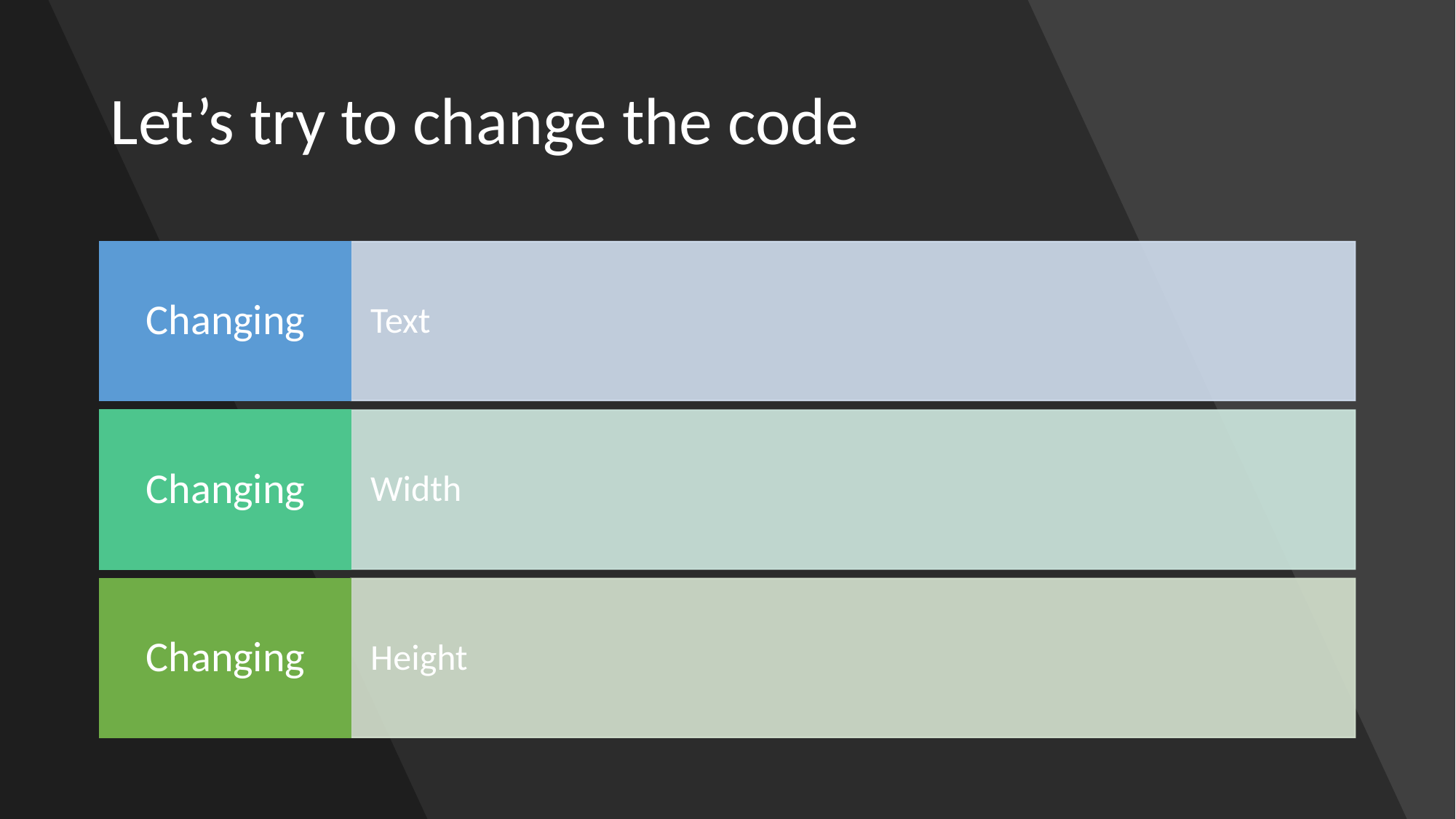

# Let’s try to change the code
Text
Changing
Width
Changing
Height
Changing